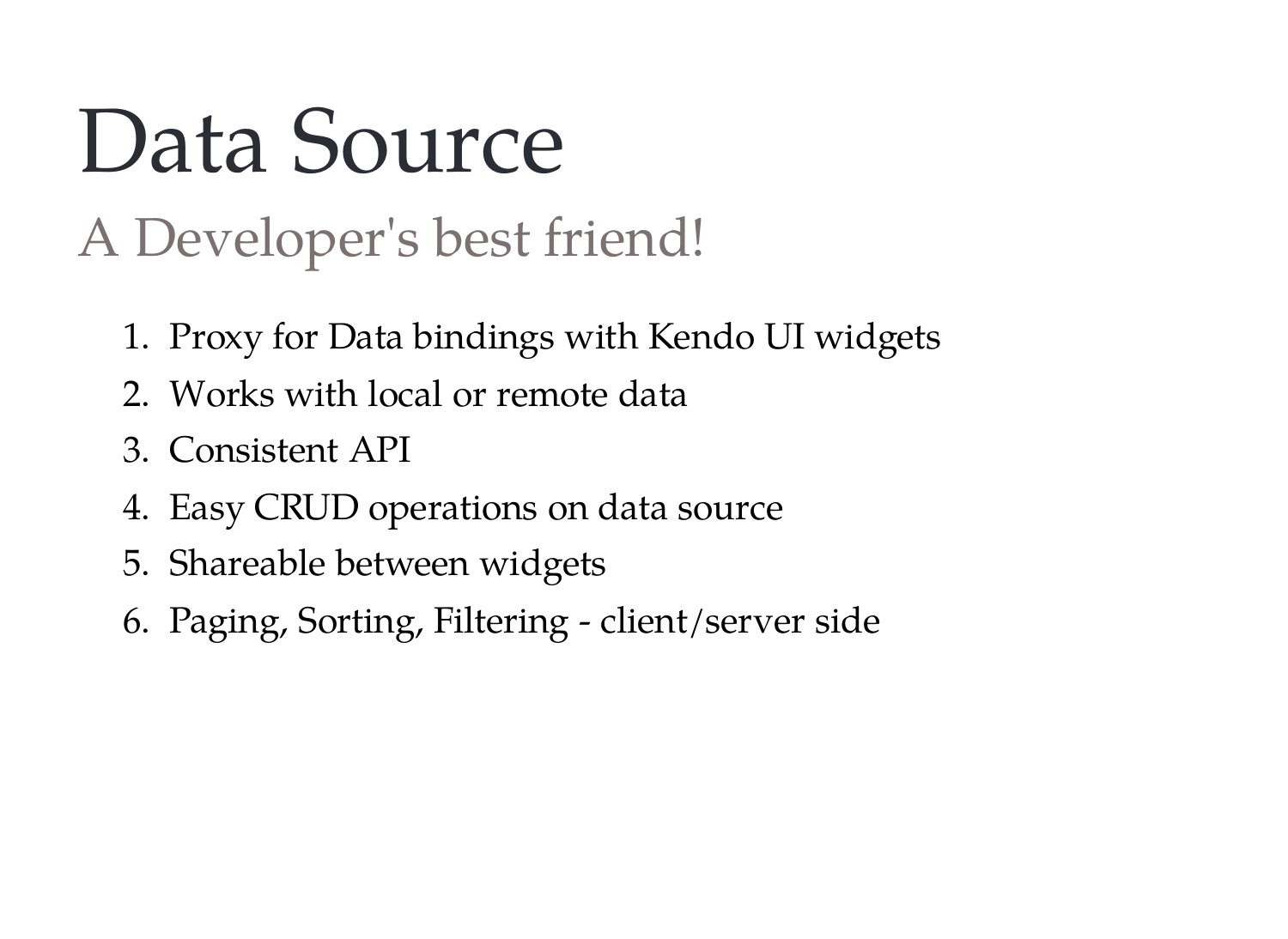

# Data Source
A Developer's best friend!
Proxy for Data bindings with Kendo UI widgets
Works with local or remote data
Consistent API
Easy CRUD operations on data source
Shareable between widgets
Paging, Sorting, Filtering - client/server side